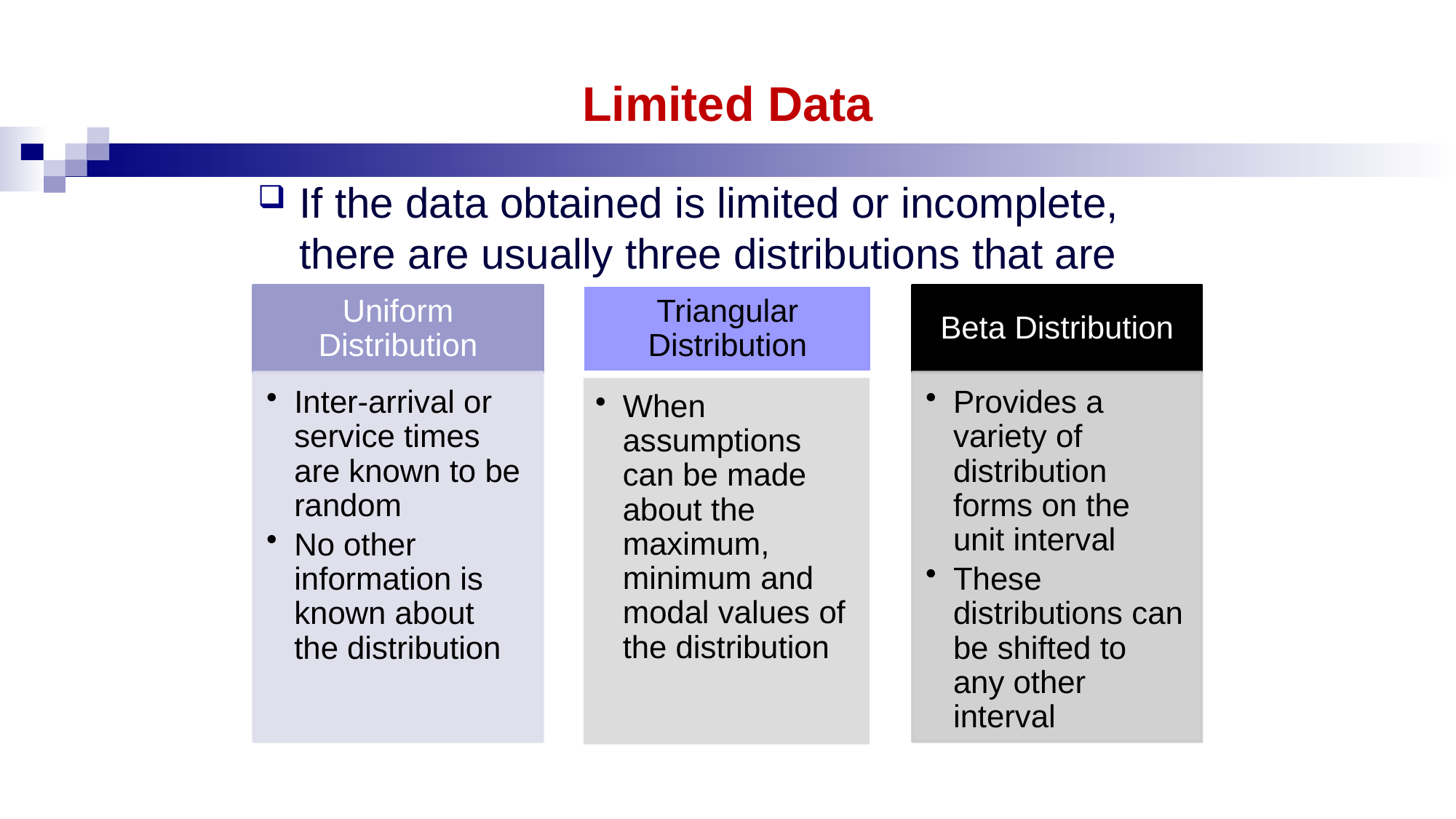

# Limited Data
If the data obtained is limited or incomplete, there are usually three distributions that are used:
Uniform Distribution
Inter-arrival or service times are known to be random
No other information is known about the distribution
Triangular Distribution
When assumptions can be made about the maximum, minimum and modal values of the distribution
Beta Distribution
Provides a variety of distribution forms on the unit interval
These distributions can be shifted to any other interval